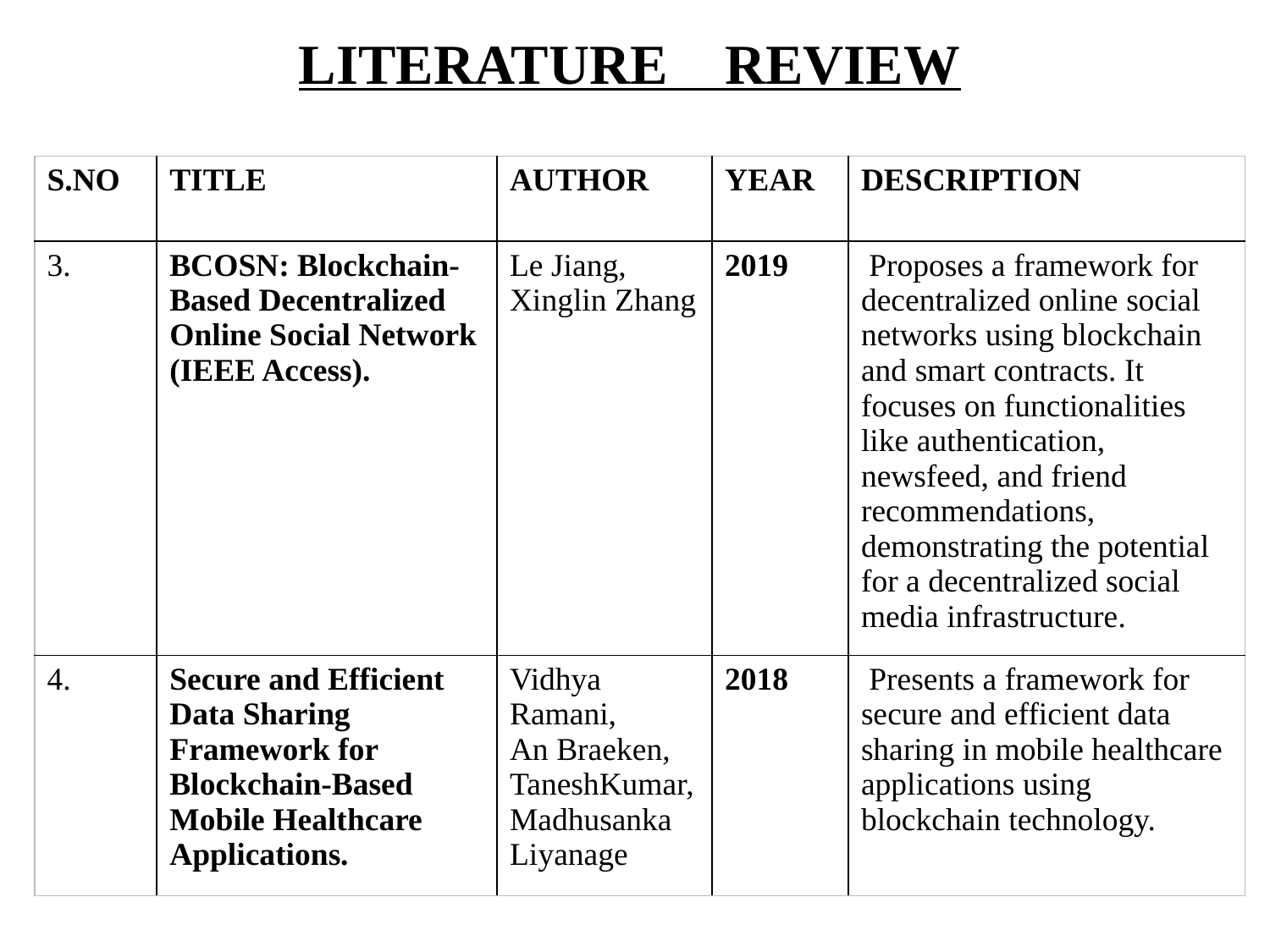

LITERATURE    REVIEW
| S.NO | TITLE | AUTHOR | YEAR | DESCRIPTION |
| --- | --- | --- | --- | --- |
| 3. | BCOSN: Blockchain-Based Decentralized Online Social Network (IEEE Access). | Le Jiang, Xinglin Zhang | 2019 | Proposes a framework for decentralized online social networks using blockchain and smart contracts. It focuses on functionalities like authentication, newsfeed, and friend recommendations, demonstrating the potential for a decentralized social media infrastructure. |
| 4. | Secure and Efficient Data Sharing Framework for Blockchain-Based Mobile Healthcare Applications. | Vidhya Ramani, An Braeken, TaneshKumar, Madhusanka Liyanage | 2018 | Presents a framework for secure and efficient data sharing in mobile healthcare applications using blockchain technology. |